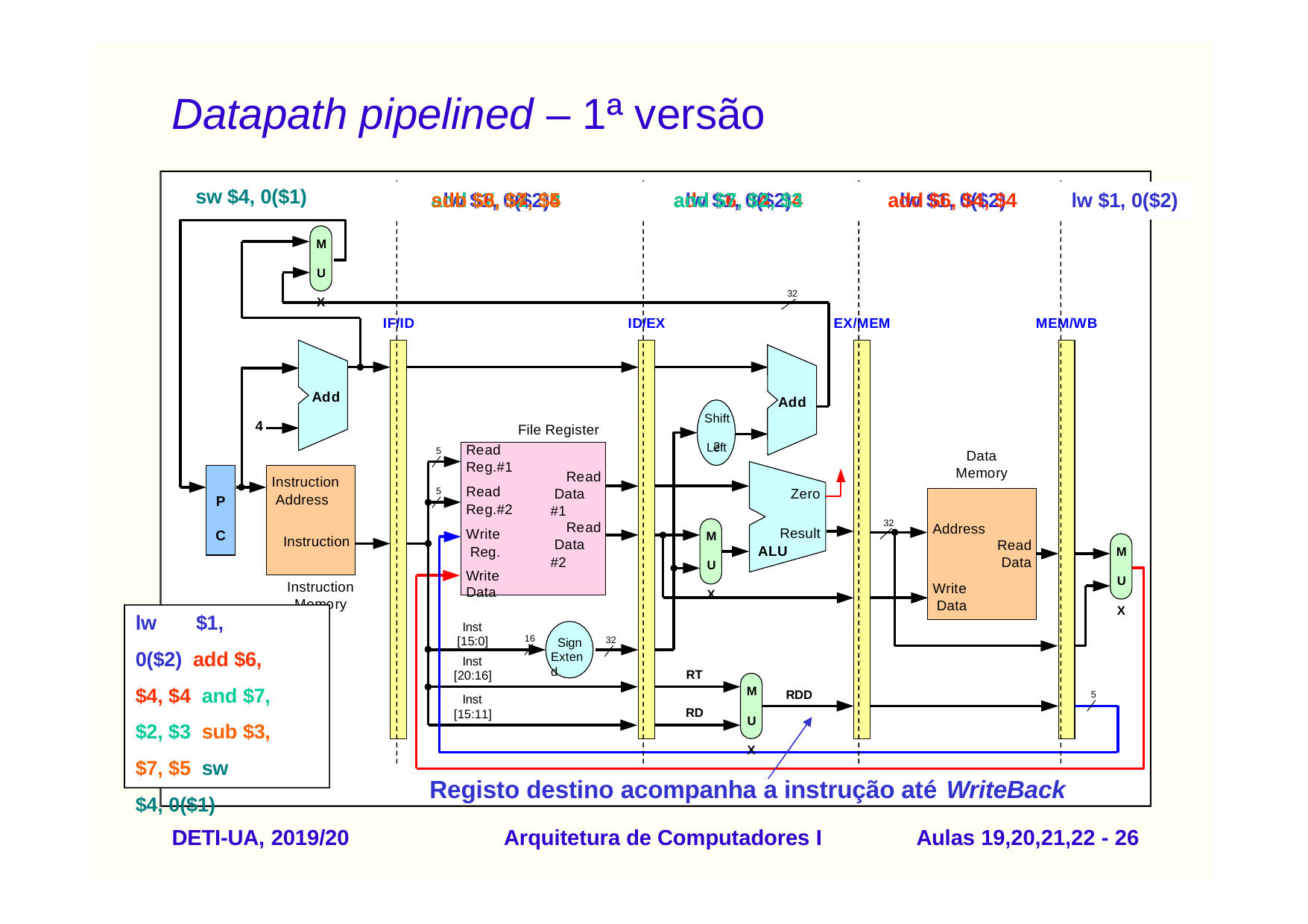

# Datapath pipelined – 1ª versão

sw $4, 0($1)

sub $3, $7, $5
and $7, $2, $3
add $6, $4, $4
lw $1, 0($2)
add $6, $4, $4
and $7, $2, $3
lw $1, 0($2)
add $6, $4, $4
lw $1, 0($2)
lw $1, 0($2)

M  U  X

32

IF/ID
ID/EX
EX/MEM
MEM/WB

Add
Add

Shift  Left

4

File Register

2
Read

5
Data  Memory

Reg.#1

Read  Data #1

Instruction  Address

Read  Reg.#2
Write  Reg.
Write Data

Zero
5

P  C

32
Read  Data #2
Address
Read
Data
Write  Data

Result
ALU

M  U  X

Instruction

M  U  X

Instruction

Memory

lw	$1, 0($2)  add $6, $4, $4  and $7, $2, $3  sub $3, $7, $5  sw	$4, 0($1)

lw     $1, 0($2)
add $6, $4, $4  and $7, $2, $3  sub $3, $7, $5  sw $4, 0($1)
lw     $1, 0($2)
add $6, $4, $4  and $7, $2, $3  sub $3, $7, $5  sw $4, 0($1)
lw     $1, 0($2)
add $6, $4, $4  and $7, $2, $3  sub $3, $7, $5  sw $4, 0($1)
lw     $1, 0($2)
add $6, $4, $4  and $7, $2, $3  sub $3, $7, $5  sw $4, 0($1)
lw     $1, 0($2)
add $6, $4, $4  and $7, $2, $3  sub $3, $7, $5  sw $4, 0($1)
Inst  [15:0]

16
32
Sign  Extend

Inst  [20:16]

RT

M  U  X

RDD

5
Inst  [15:11]

RD

Registo destino acompanha a instrução até WriteBack
DETI-UA, 2019/20
Arquitetura de Computadores I
Aulas 19,20,21,22 - 26